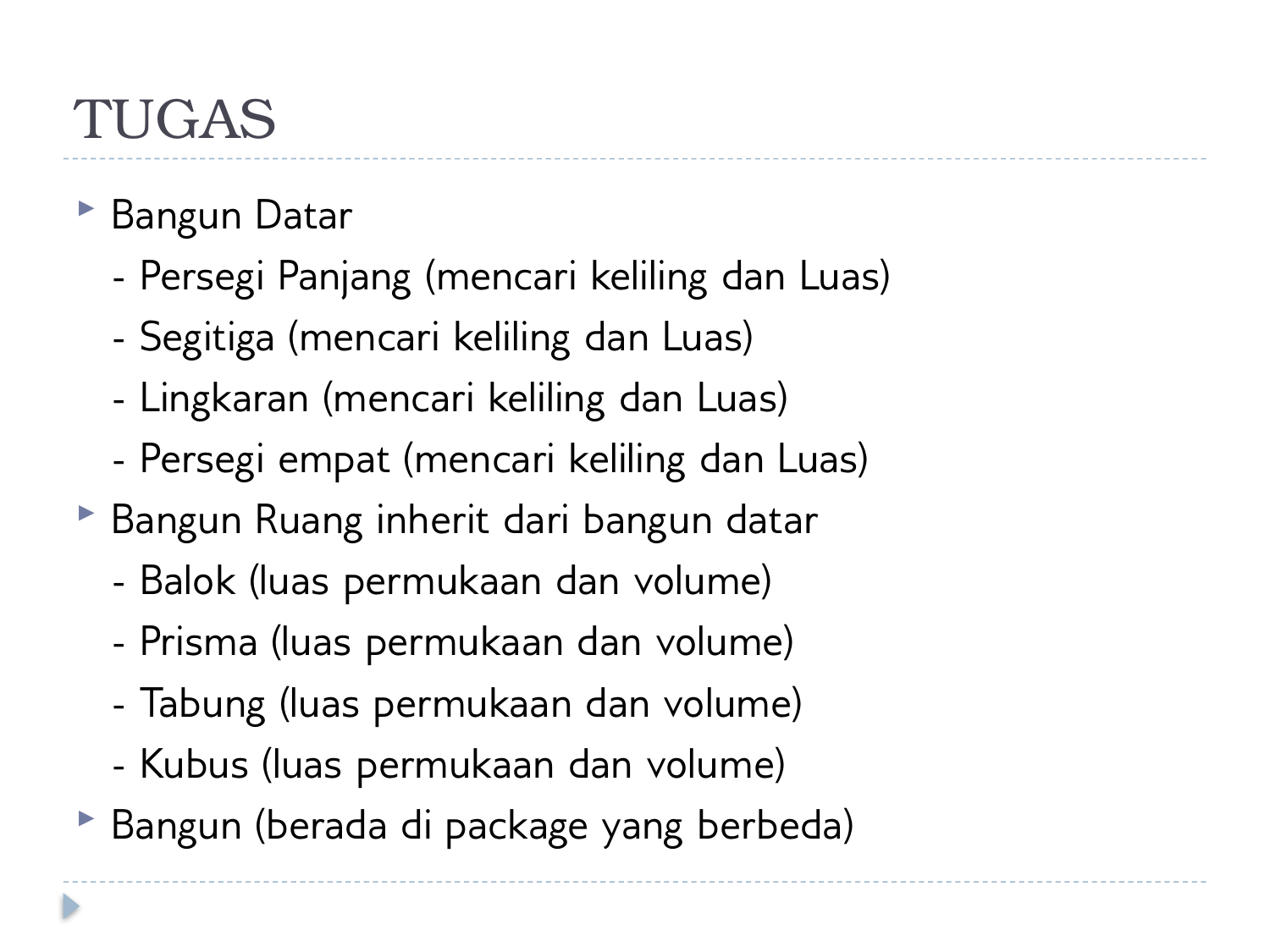

# TUGAS
Bangun Datar
	- Persegi Panjang (mencari keliling dan Luas)
	- Segitiga (mencari keliling dan Luas)
	- Lingkaran (mencari keliling dan Luas)
	- Persegi empat (mencari keliling dan Luas)
Bangun Ruang inherit dari bangun datar
	- Balok (luas permukaan dan volume)
	- Prisma (luas permukaan dan volume)
	- Tabung (luas permukaan dan volume)
	- Kubus (luas permukaan dan volume)
Bangun (berada di package yang berbeda)